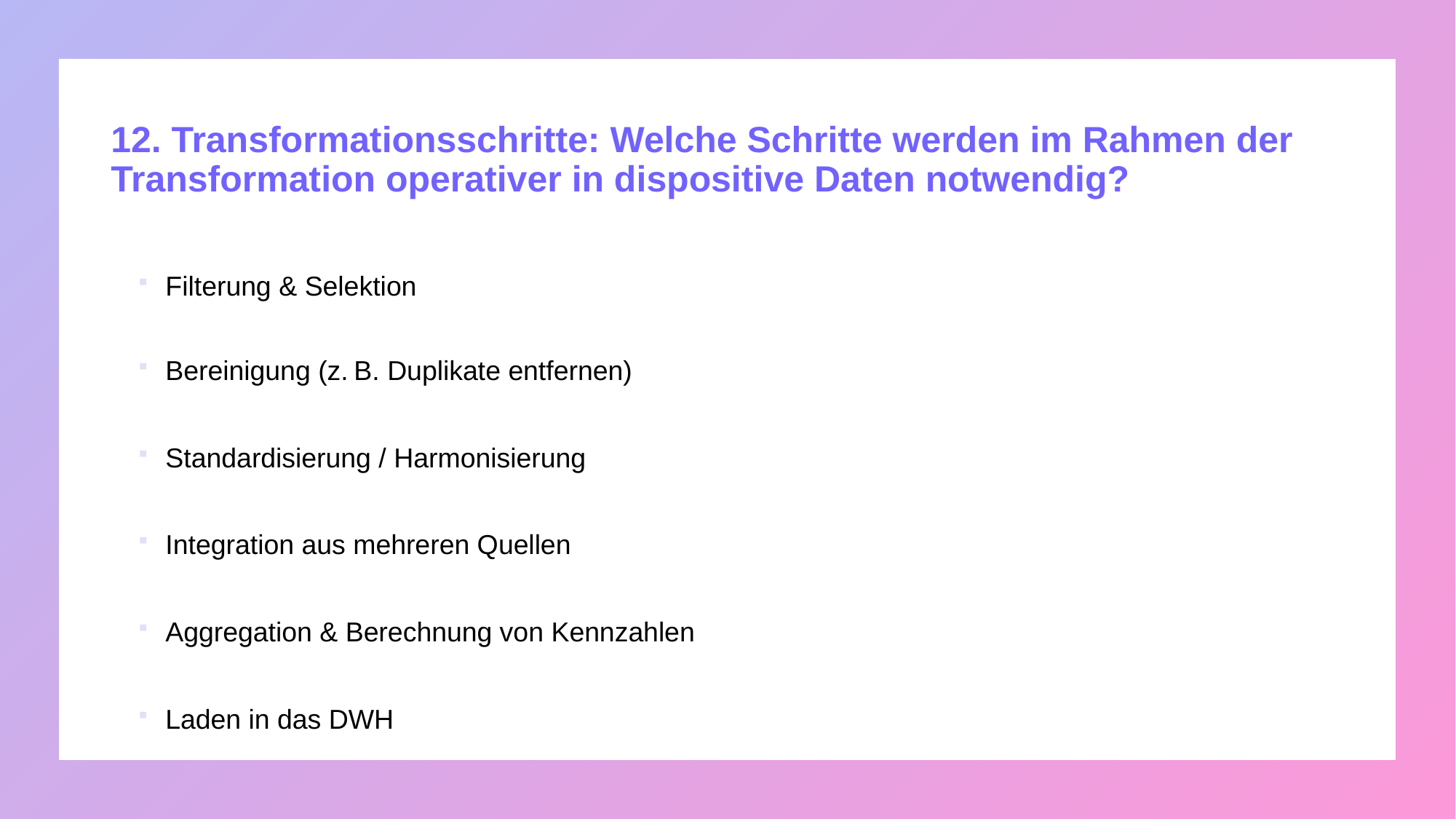

# 12. Transformationsschritte: Welche Schritte werden im Rahmen der Transformation operativer in dispositive Daten notwendig?
Filterung & Selektion
Bereinigung (z. B. Duplikate entfernen)
Standardisierung / Harmonisierung
Integration aus mehreren Quellen
Aggregation & Berechnung von Kennzahlen
Laden in das DWH